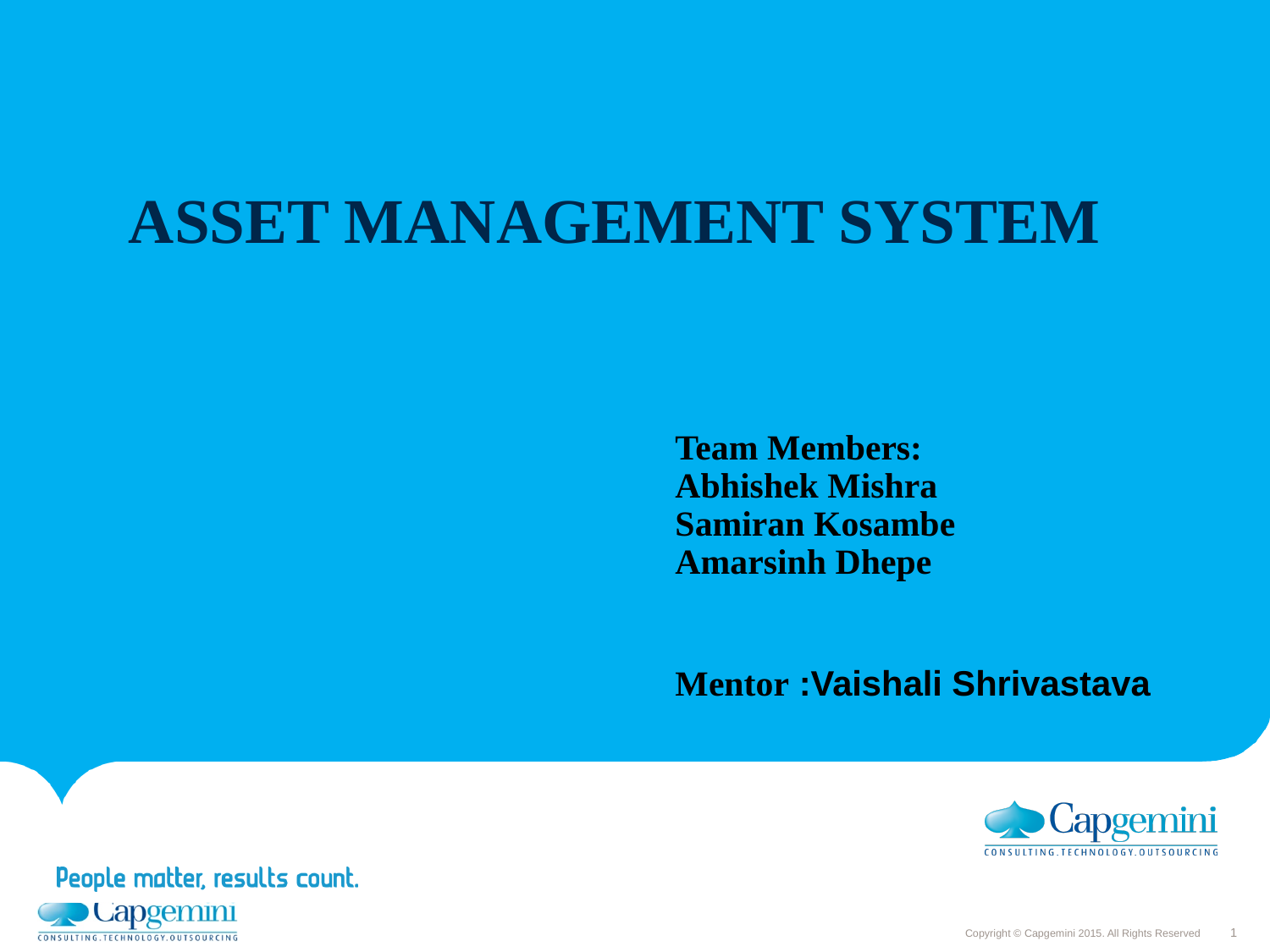

ASSET MANAGEMENT SYSTEM
Team Members:
Abhishek Mishra
Samiran Kosambe
Amarsinh Dhepe

Mentor :Vaishali Shrivastava